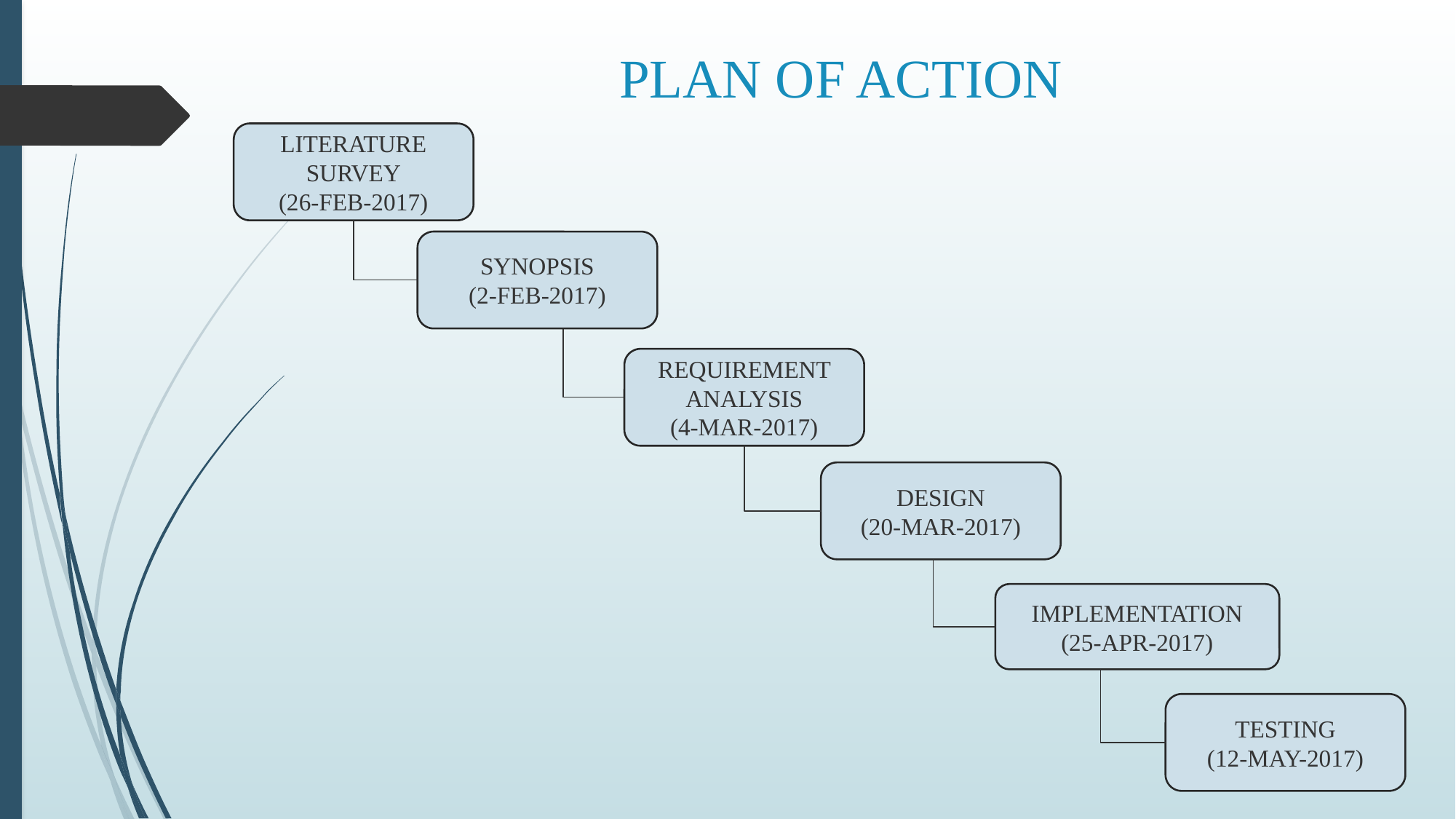

# PLAN OF ACTION

LITERATURE SURVEY
(26-FEB-2017)
SYNOPSIS
(2-FEB-2017)
REQUIREMENT ANALYSIS
(4-MAR-2017)
DESIGN
(20-MAR-2017)
IMPLEMENTATION
(25-APR-2017)
TESTING
(12-MAY-2017)